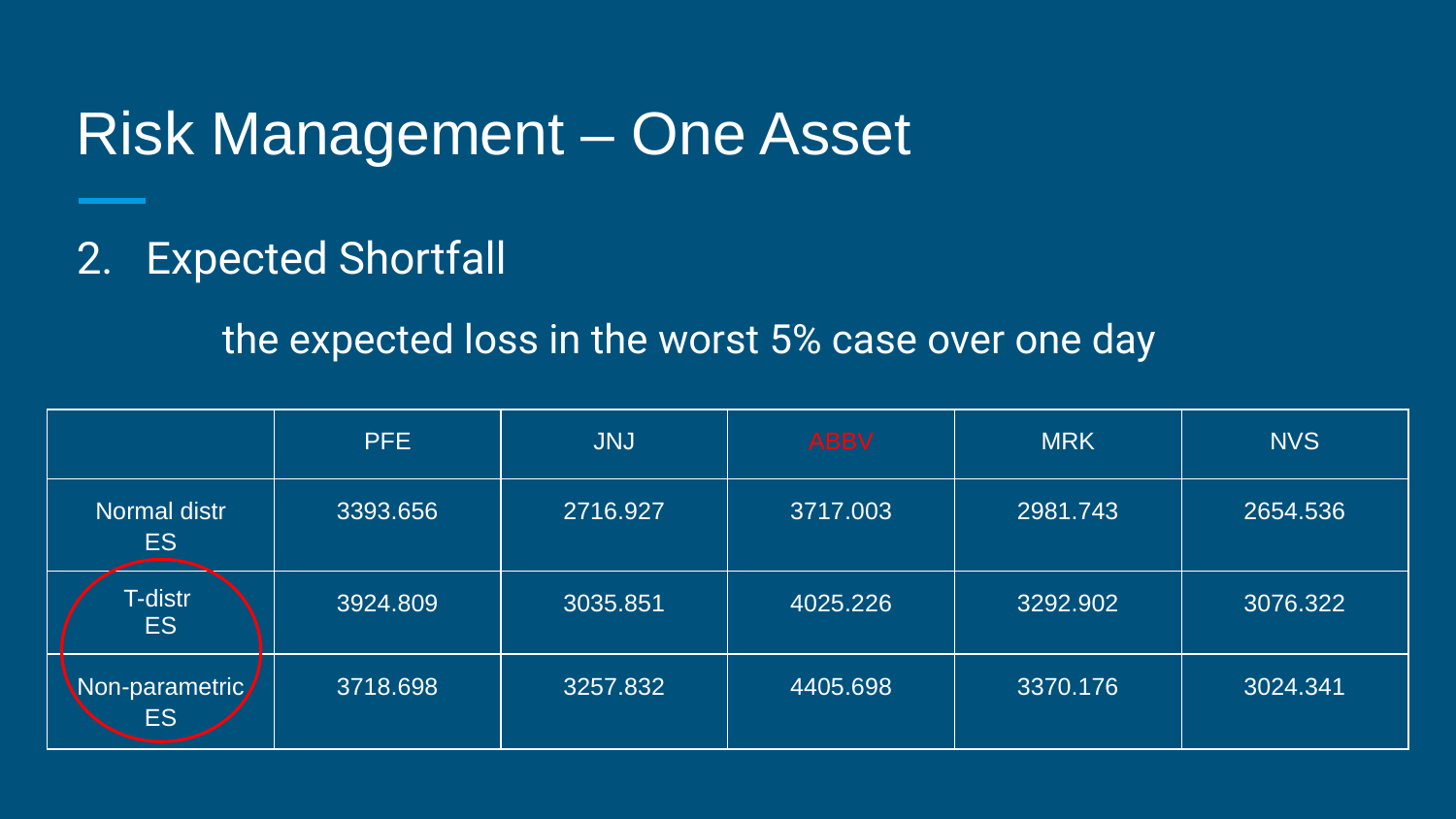

# Risk Management – One Asset
2.   Expected Shortfall
the expected loss in the worst 5% case over one day
|  | PFE | JNJ | ABBV | MRK | NVS |
| --- | --- | --- | --- | --- | --- |
| Normal distr ES | 3393.656 | 2716.927 | 3717.003 | 2981.743 | 2654.536 |
| T-distr ES | 3924.809 | 3035.851 | 4025.226 | 3292.902 | 3076.322 |
| Non-parametric ES | 3718.698 | 3257.832 | 4405.698 | 3370.176 | 3024.341 |